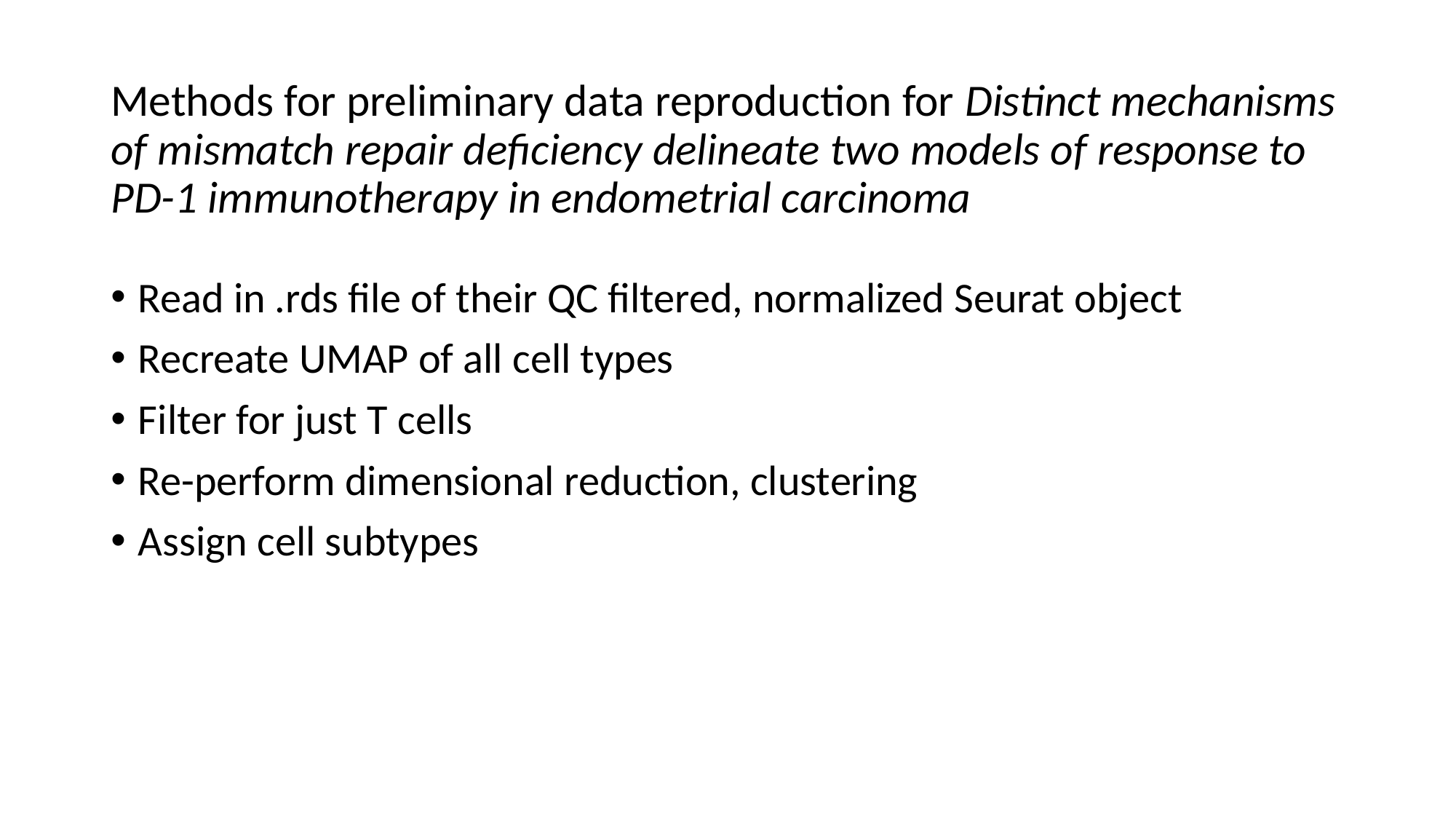

# Methods for preliminary data reproduction for Distinct mechanisms of mismatch repair deficiency delineate two models of response to PD-1 immunotherapy in endometrial carcinoma
Read in .rds file of their QC filtered, normalized Seurat object
Recreate UMAP of all cell types
Filter for just T cells
Re-perform dimensional reduction, clustering
Assign cell subtypes